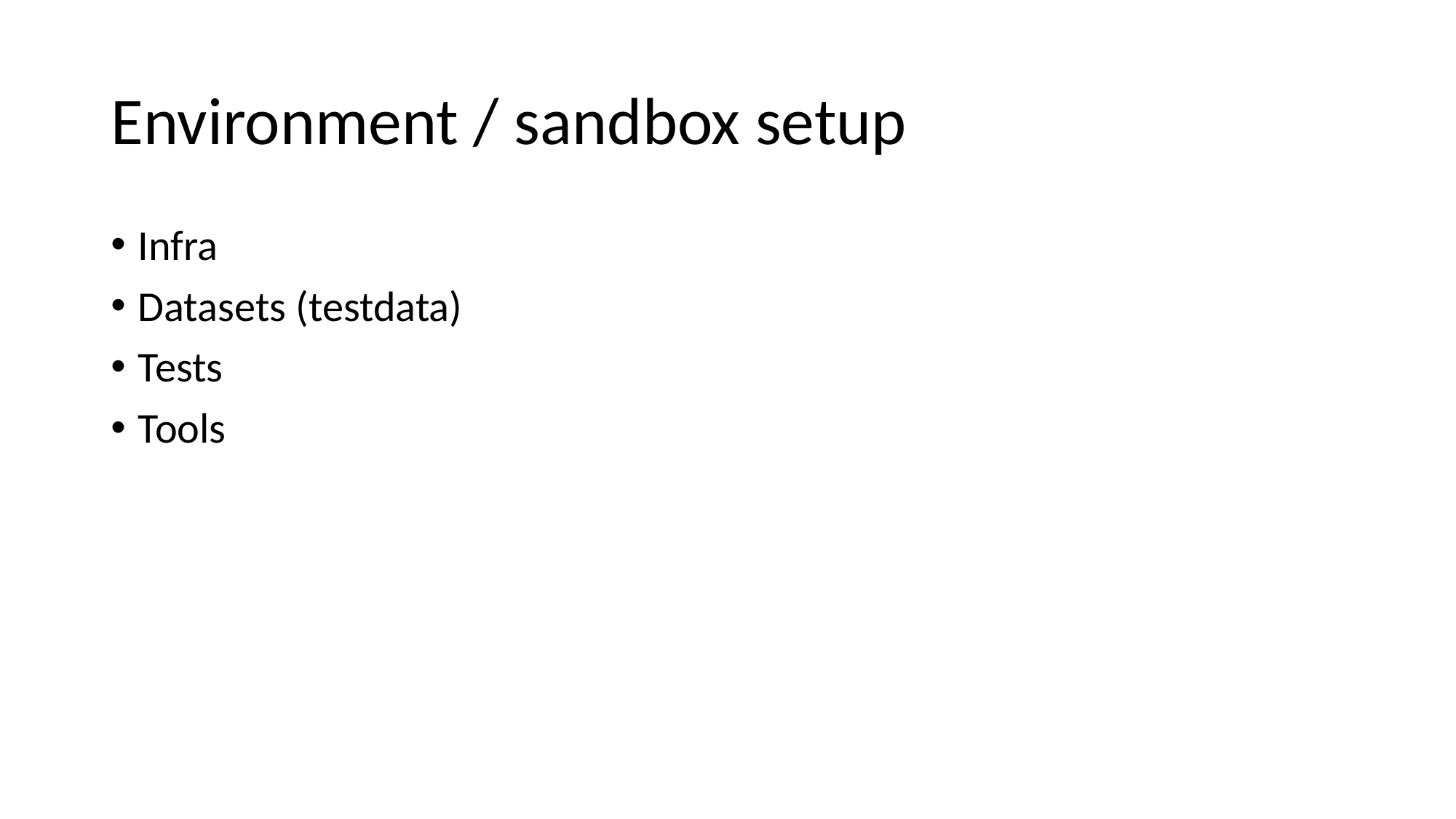

# Environment / sandbox setup
Infra
Datasets (testdata)
Tests
Tools